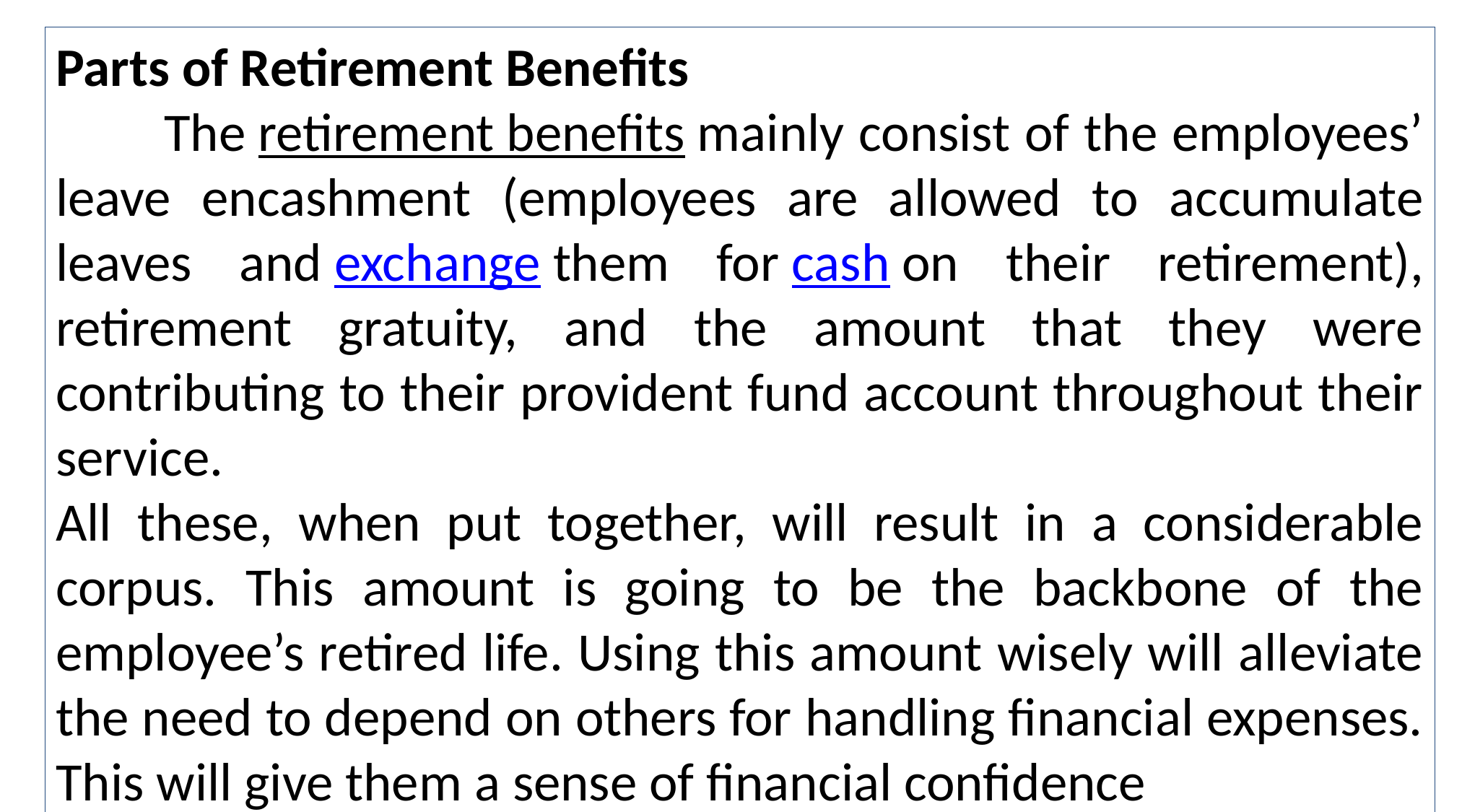

Parts of Retirement Benefits
	The retirement benefits mainly consist of the employees’ leave encashment (employees are allowed to accumulate leaves and exchange them for cash on their retirement), retirement gratuity, and the amount that they were contributing to their provident fund account throughout their service.
All these, when put together, will result in a considerable corpus. This amount is going to be the backbone of the employee’s retired life. Using this amount wisely will alleviate the need to depend on others for handling financial expenses. This will give them a sense of financial confidence